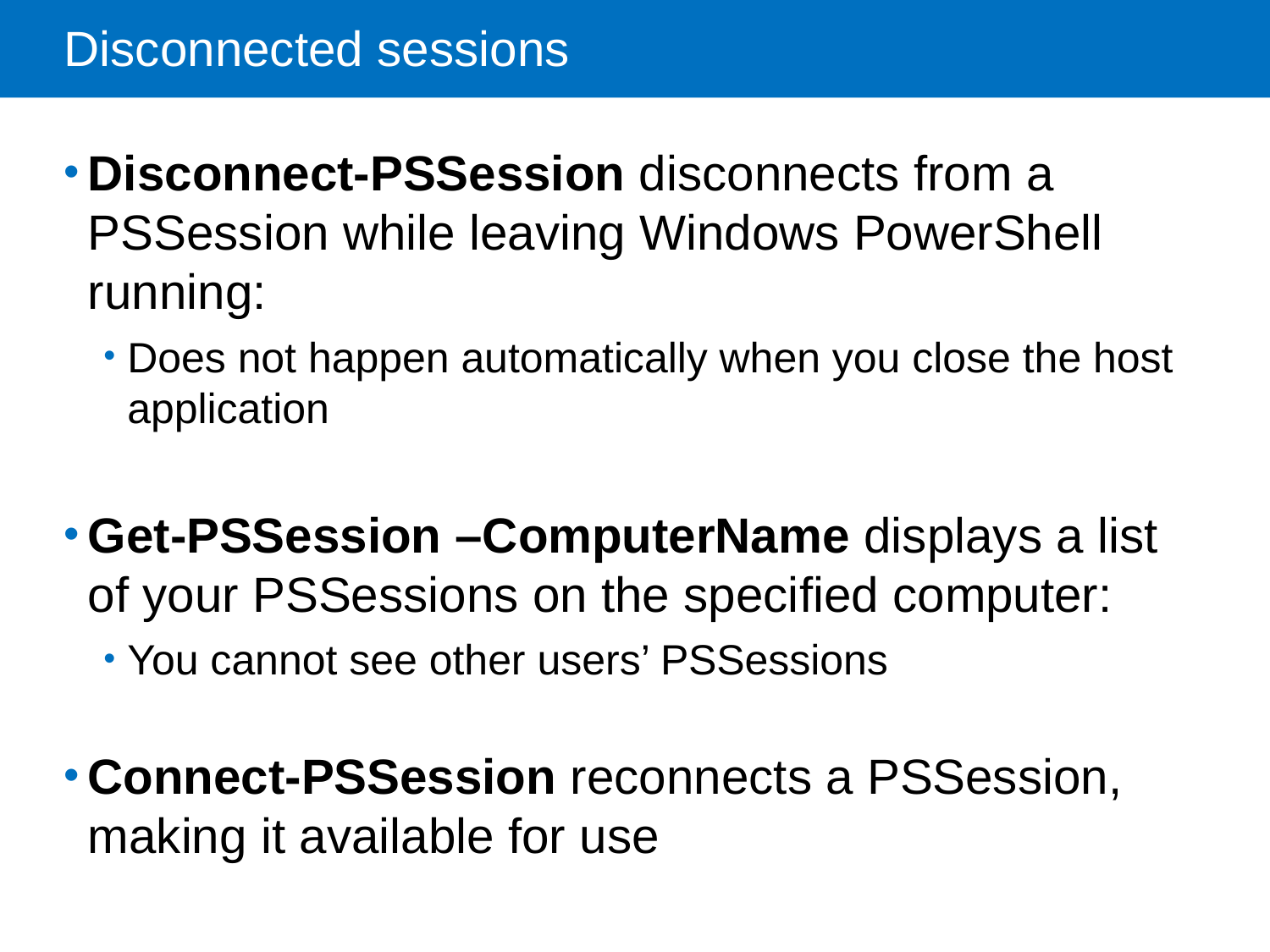

# Disconnected sessions
Disconnect-PSSession disconnects from a PSSession while leaving Windows PowerShell running:
Does not happen automatically when you close the host application

Get-PSSession –ComputerName displays a list of your PSSessions on the specified computer:
You cannot see other users’ PSSessions
Connect-PSSession reconnects a PSSession, making it available for use